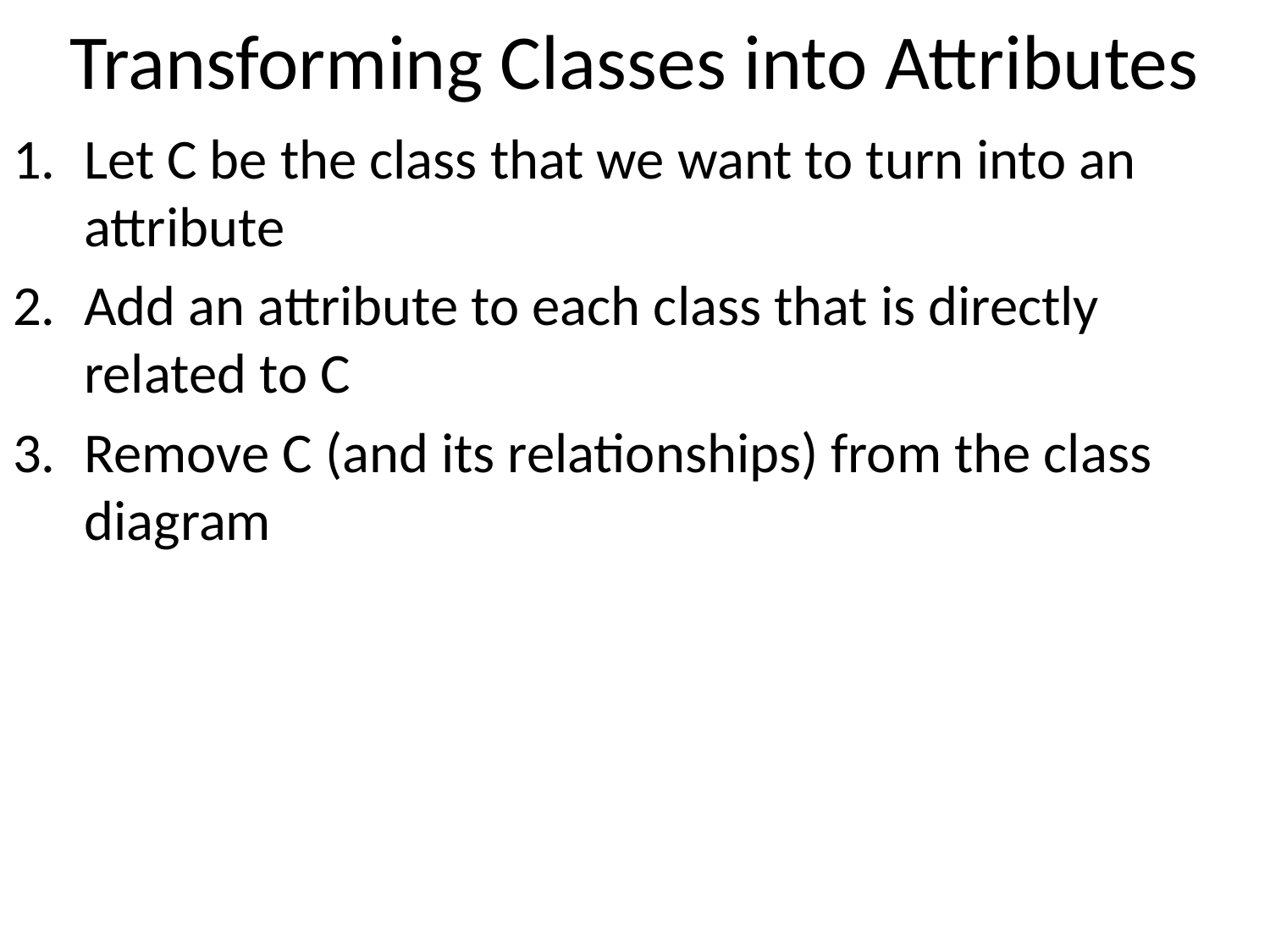

# Transforming Classes into Attributes
Let C be the class that we want to turn into an attribute
Add an attribute to each class that is directly related to C
Remove C (and its relationships) from the class diagram